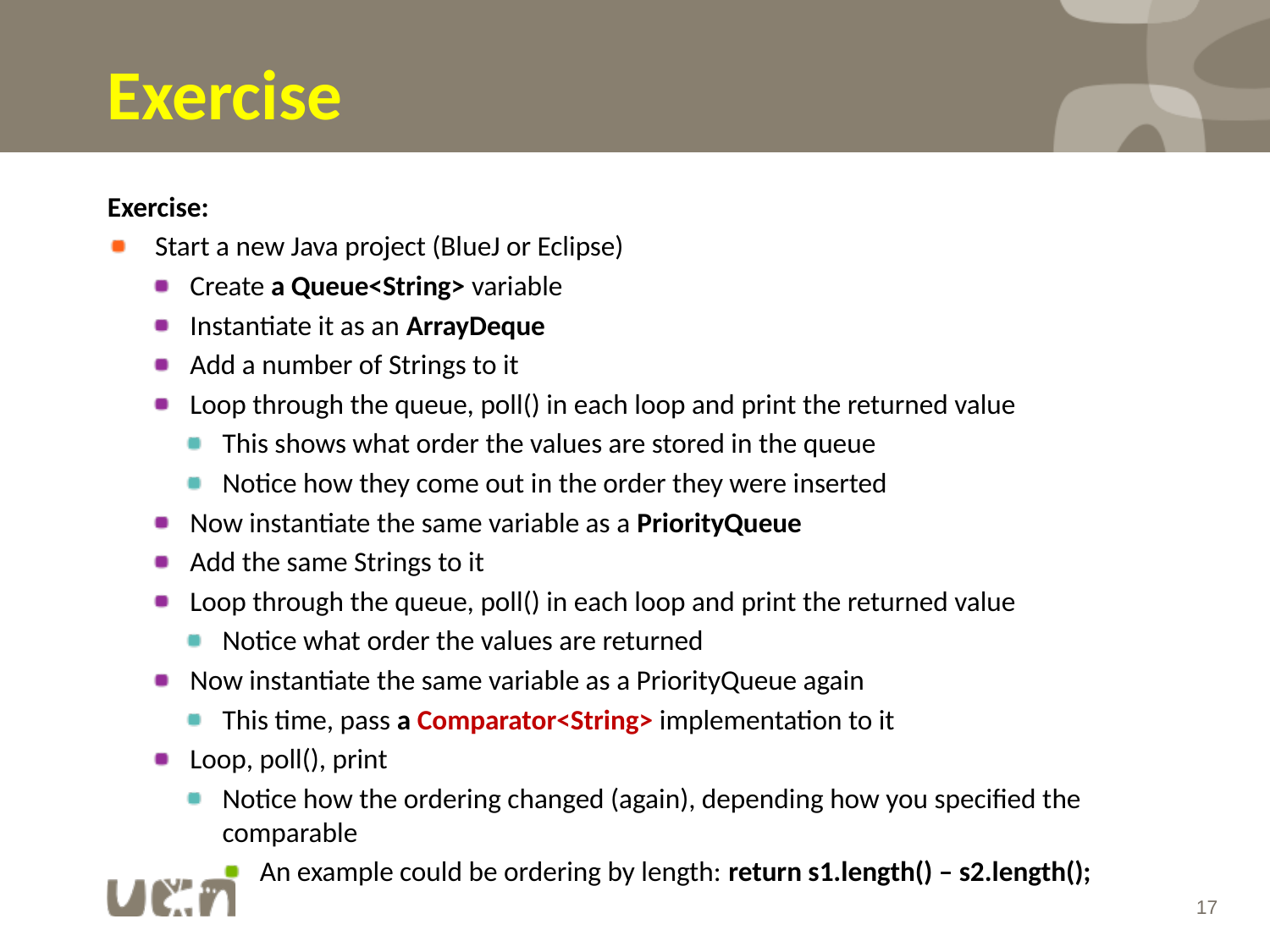

# Exercise
Exercise:
Start a new Java project (BlueJ or Eclipse)
Create a Queue<String> variable
Instantiate it as an ArrayDeque
Add a number of Strings to it
Loop through the queue, poll() in each loop and print the returned value
This shows what order the values are stored in the queue
Notice how they come out in the order they were inserted
Now instantiate the same variable as a PriorityQueue
Add the same Strings to it
Loop through the queue, poll() in each loop and print the returned value
Notice what order the values are returned
Now instantiate the same variable as a PriorityQueue again
This time, pass a Comparator<String> implementation to it
Loop, poll(), print
Notice how the ordering changed (again), depending how you specified the comparable
An example could be ordering by length: return s1.length() – s2.length();

17